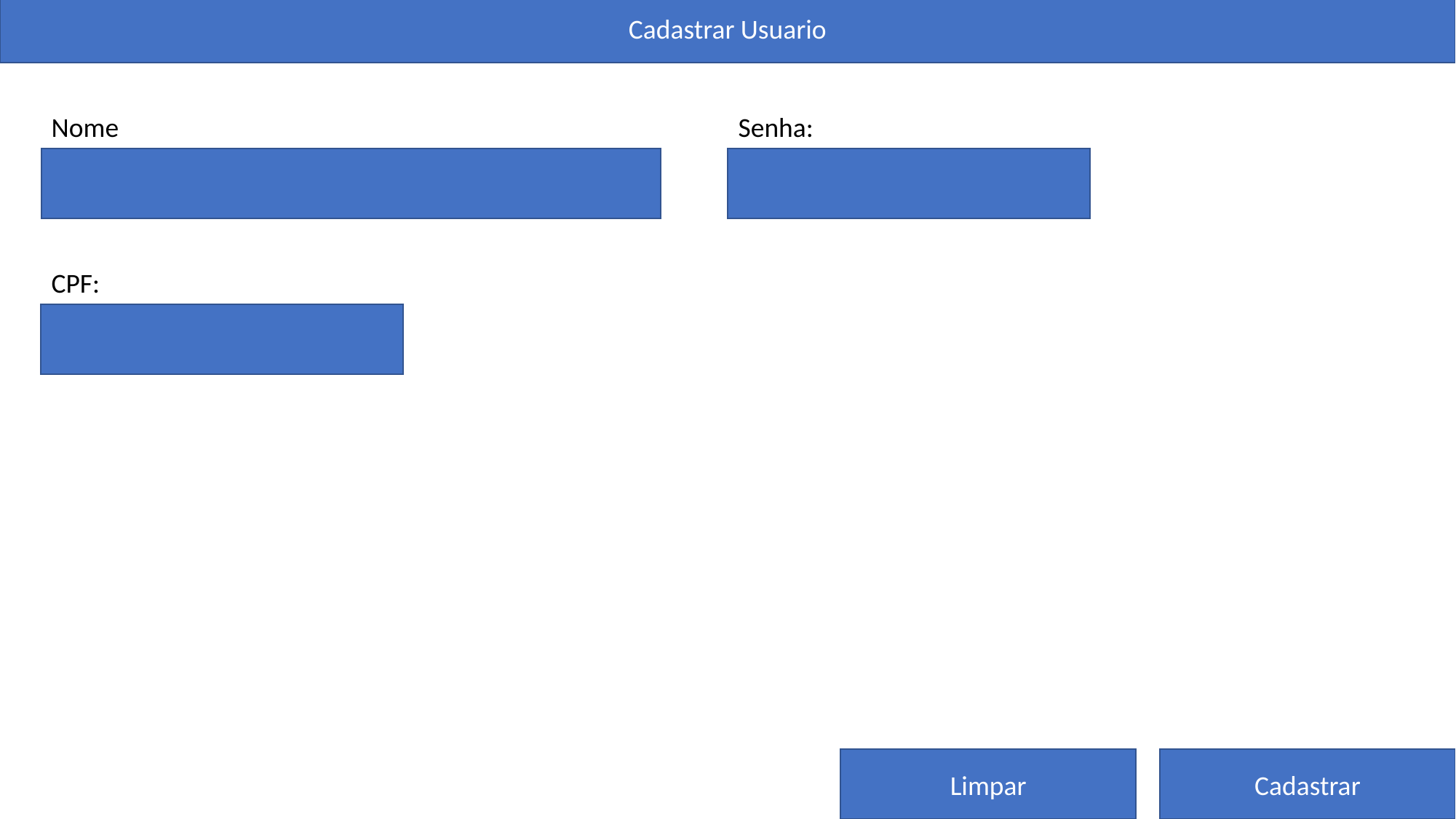

Cadastrar Usuario
Nome
Senha:

CPF:

Limpar
Cadastrar